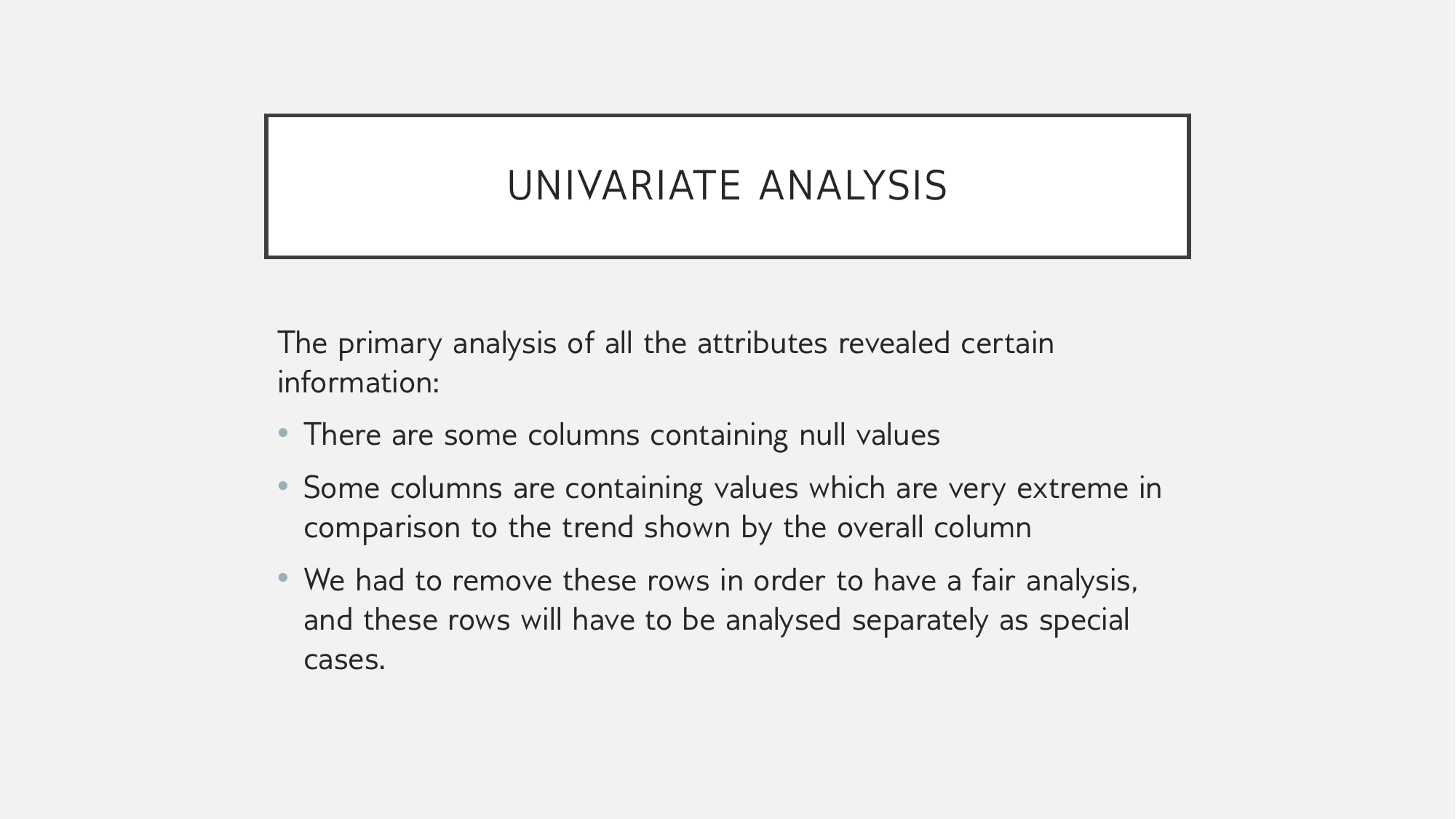

# Univariate Analysis
The primary analysis of all the attributes revealed certain information:
There are some columns containing null values
Some columns are containing values which are very extreme in comparison to the trend shown by the overall column
We had to remove these rows in order to have a fair analysis, and these rows will have to be analysed separately as special cases.